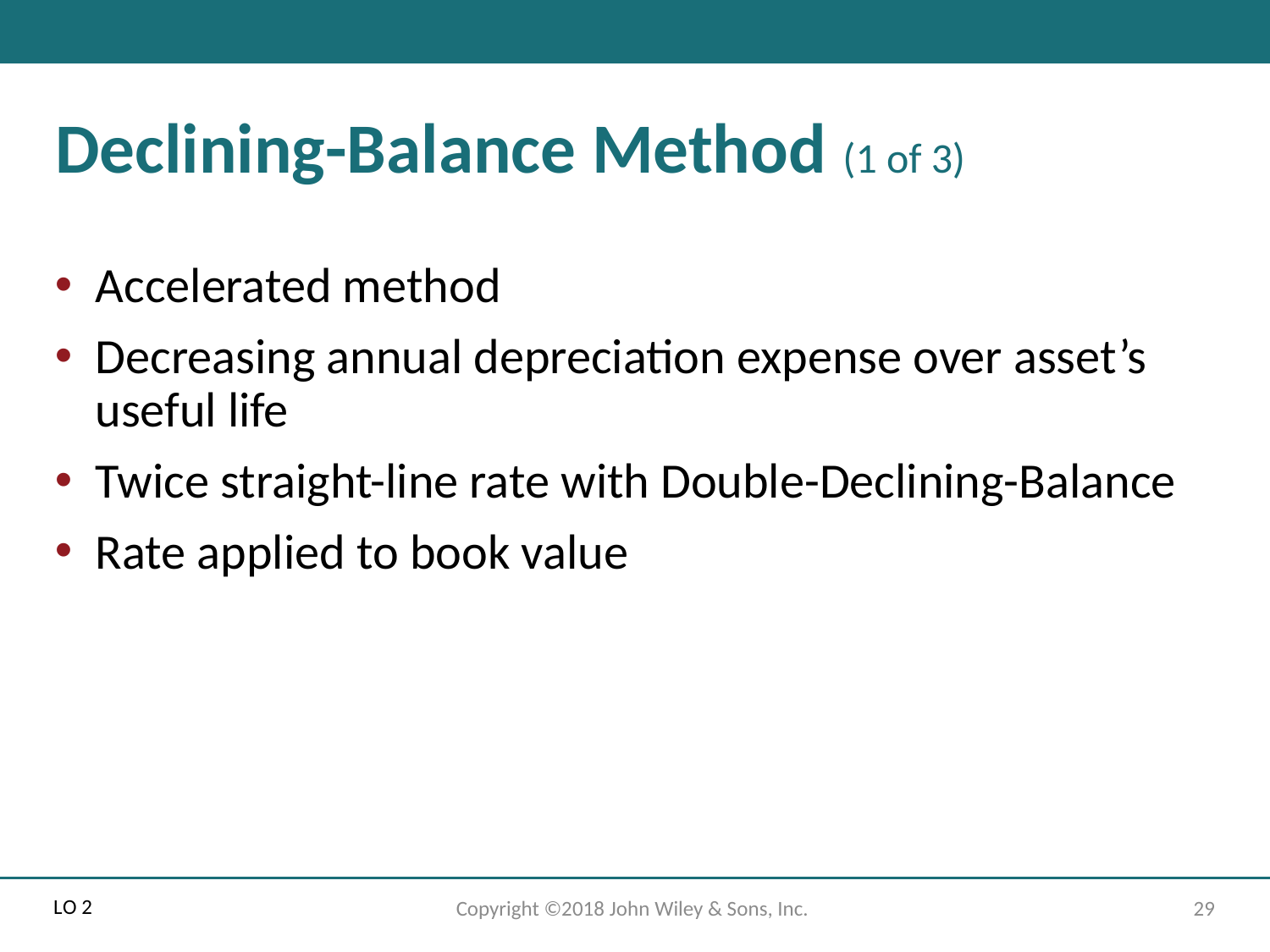

# Declining-Balance Method (1 of 3)
Accelerated method
Decreasing annual depreciation expense over asset’s useful life
Twice straight-line rate with Double-Declining-Balance
Rate applied to book value
L O 2
Copyright ©2018 John Wiley & Sons, Inc.
29